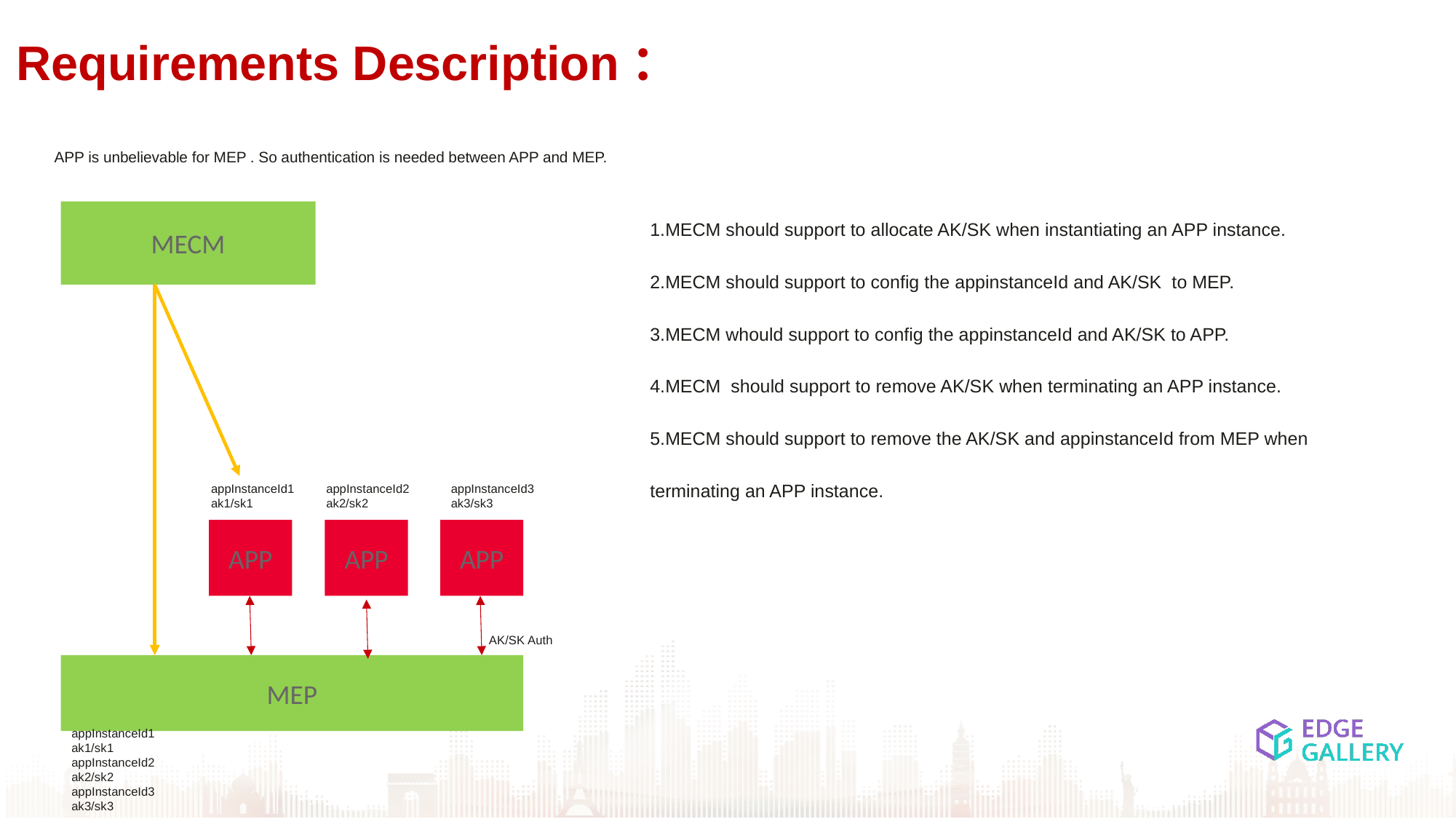

Requirements Description：
APP is unbelievable for MEP . So authentication is needed between APP and MEP.
1.MECM should support to allocate AK/SK when instantiating an APP instance.
2.MECM should support to config the appinstanceId and AK/SK  to MEP.
3.MECM whould support to config the appinstanceId and AK/SK to APP.
4.MECM  should support to remove AK/SK when terminating an APP instance.
5.MECM should support to remove the AK/SK and appinstanceId from MEP when terminating an APP instance.

MECM
appInstanceId1
ak1/sk1
appInstanceId2
ak2/sk2
appInstanceId3
ak3/sk3
APP
APP
APP
AK/SK Auth
MEP
appInstanceId1
ak1/sk1
appInstanceId2
ak2/sk2
appInstanceId3
ak3/sk3